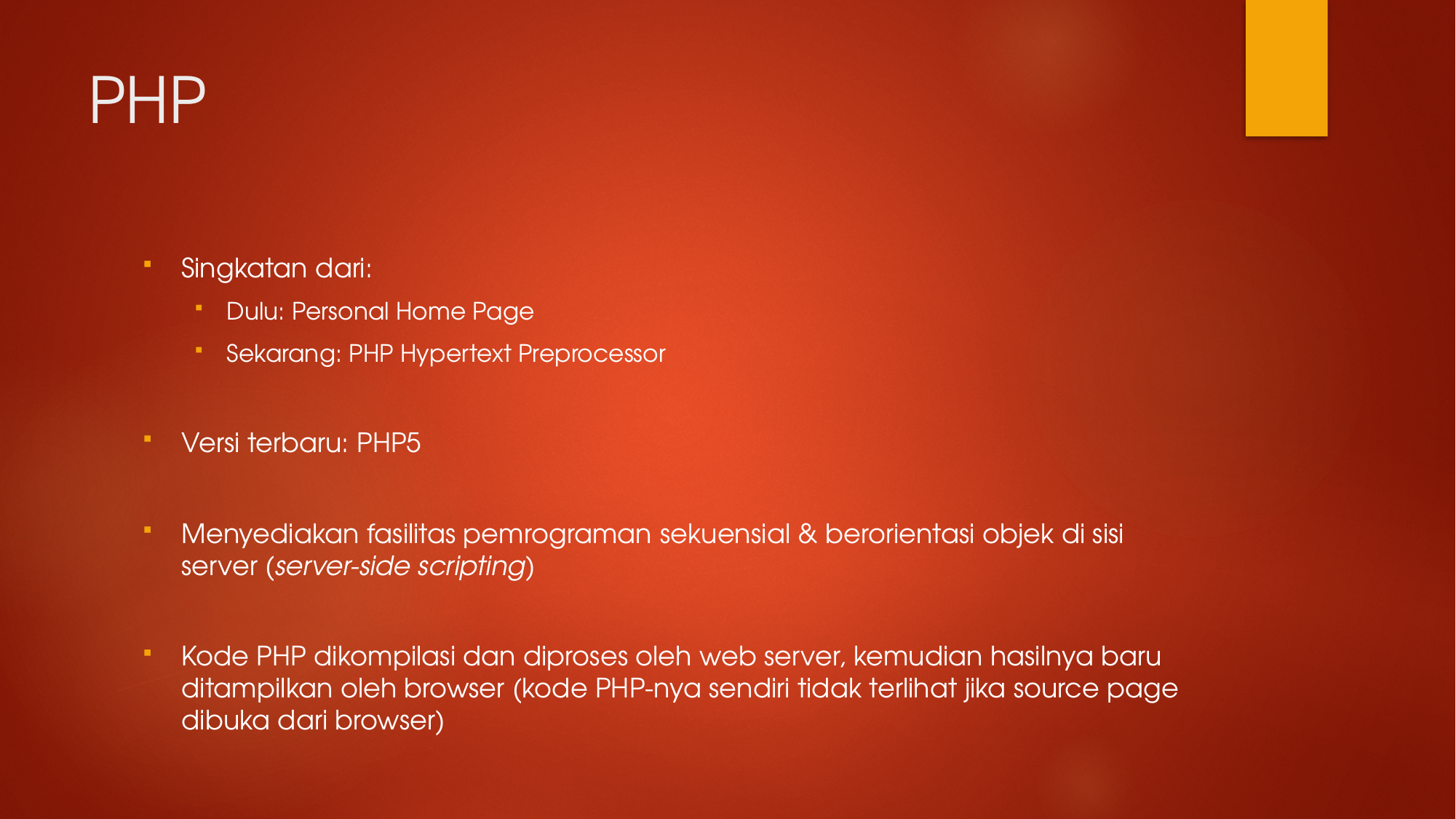

# PHP
Singkatan dari:
Dulu: Personal Home Page
Sekarang: PHP Hypertext Preprocessor

Versi terbaru: PHP5

Menyediakan fasilitas pemrograman sekuensial & berorientasi objek di sisi server (server-side scripting)

Kode PHP dikompilasi dan diproses oleh web server, kemudian hasilnya baru ditampilkan oleh browser (kode PHP-nya sendiri tidak terlihat jika source page dibuka dari browser)